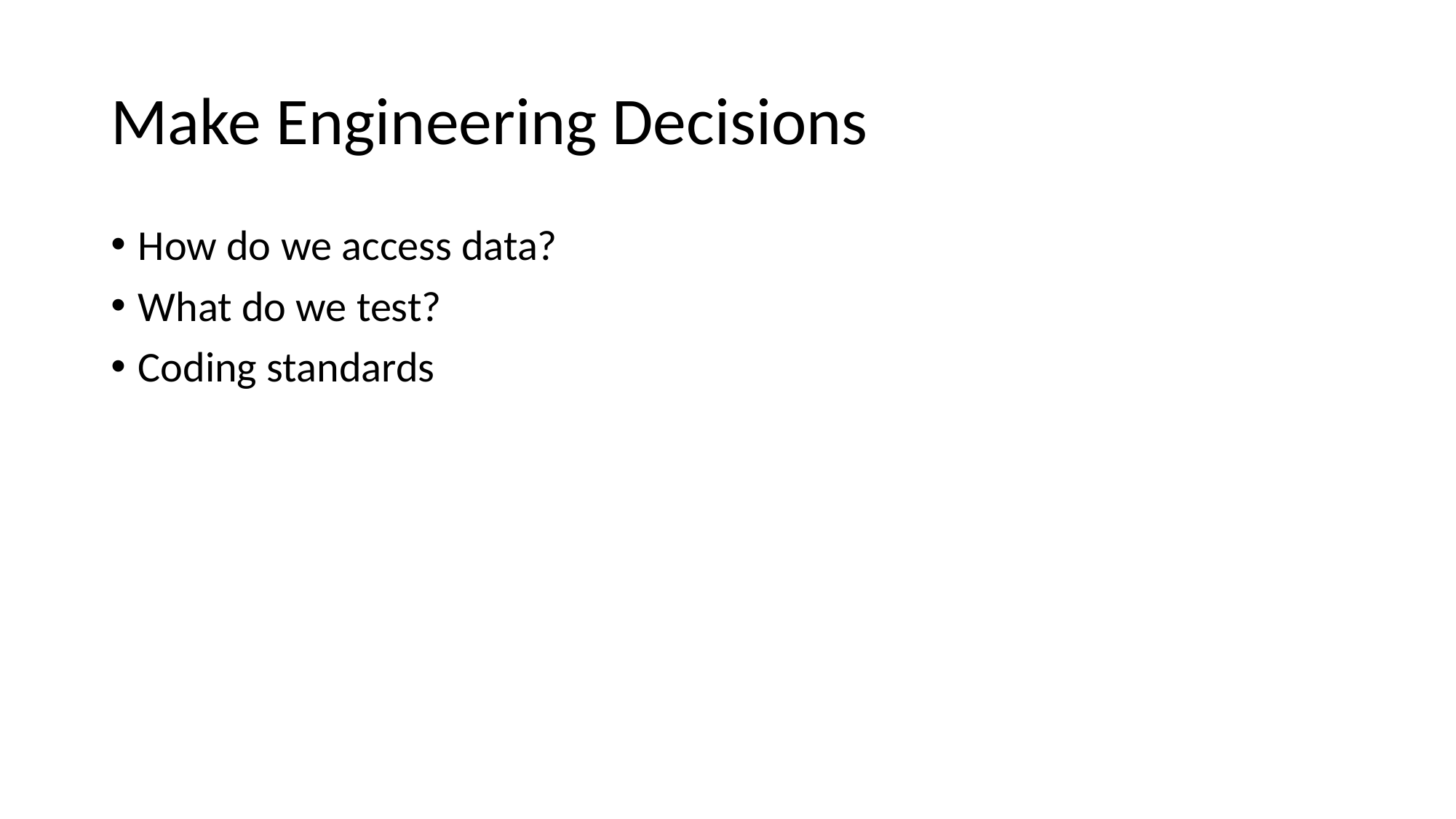

# Make Engineering Decisions
How do we access data?
What do we test?
Coding standards